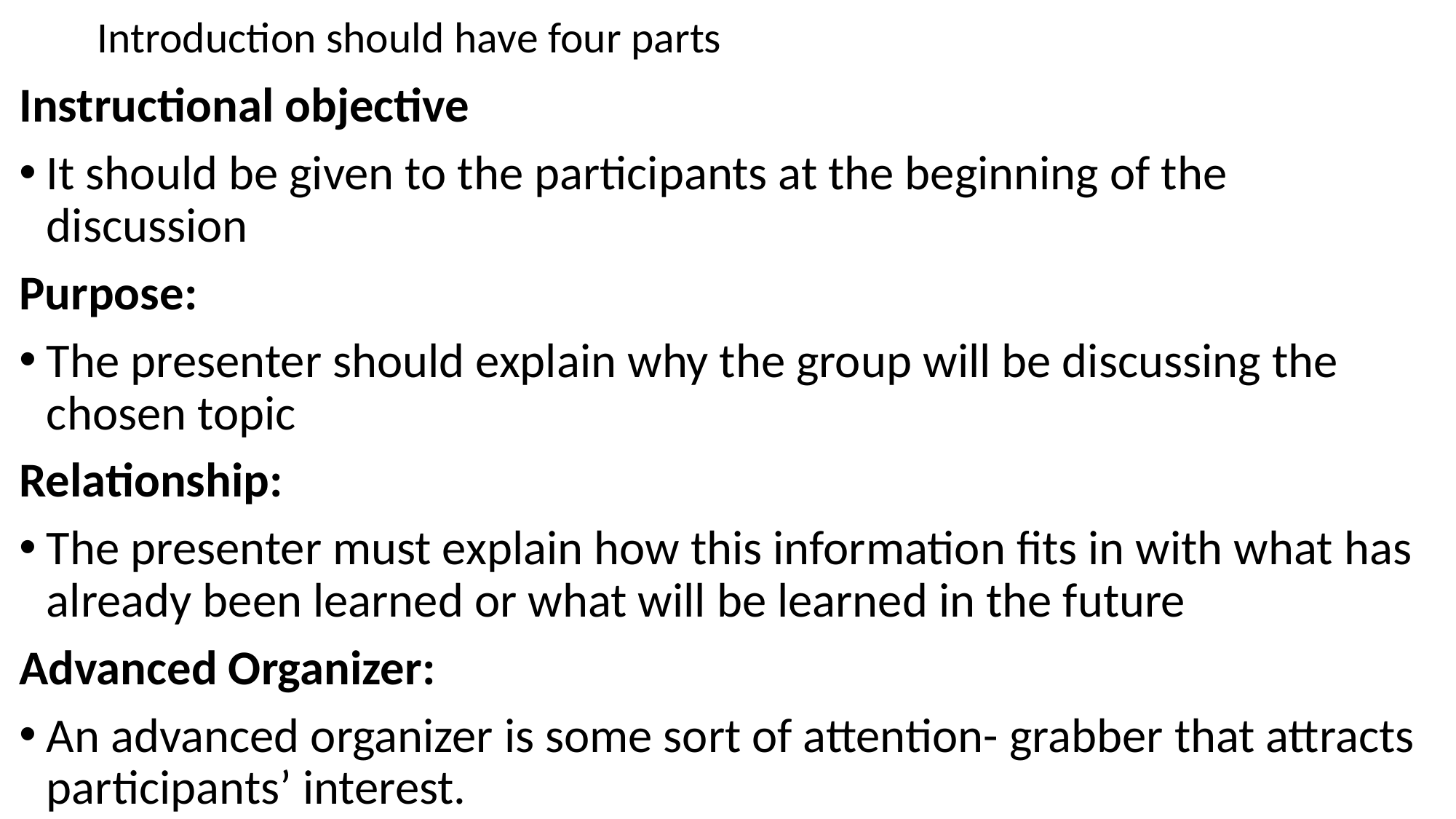

# Introduction should have four parts
Instructional objective
It should be given to the participants at the beginning of the discussion
Purpose:
The presenter should explain why the group will be discussing the chosen topic
Relationship:
The presenter must explain how this information fits in with what has already been learned or what will be learned in the future
Advanced Organizer:
An advanced organizer is some sort of attention- grabber that attracts participants’ interest.